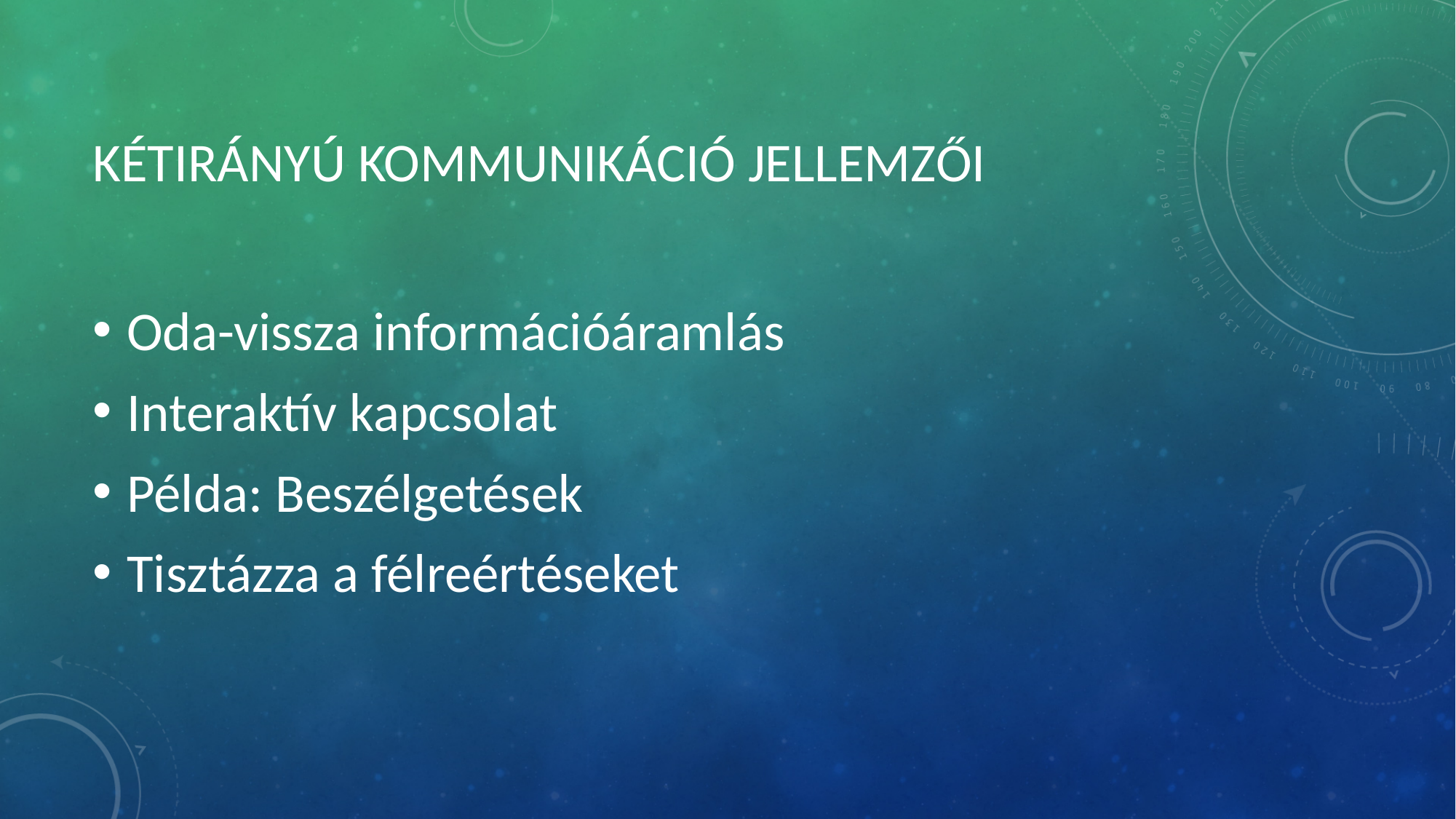

# Kétirányú kommunikáció jellemzői
Oda-vissza információáramlás
Interaktív kapcsolat
Példa: Beszélgetések
Tisztázza a félreértéseket